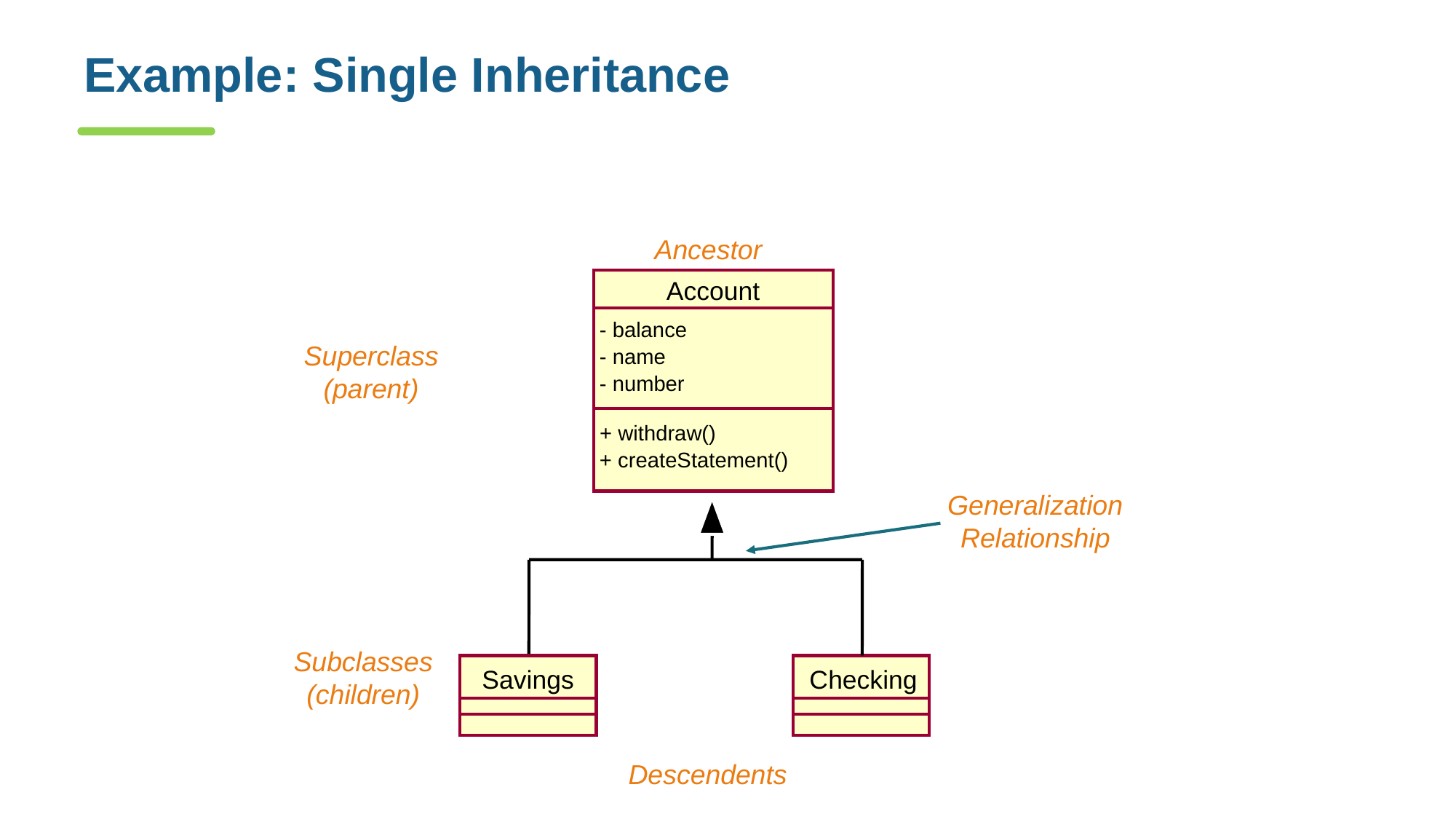

# Example: Single Inheritance
One class inherits from another.

Ancestor

Account

- balance
Superclass (parent)
- name
- number

+ withdraw()
+ createStatement()
Generalization Relationship

Subclasses
(children)

Savings
Checking

Descendents
116